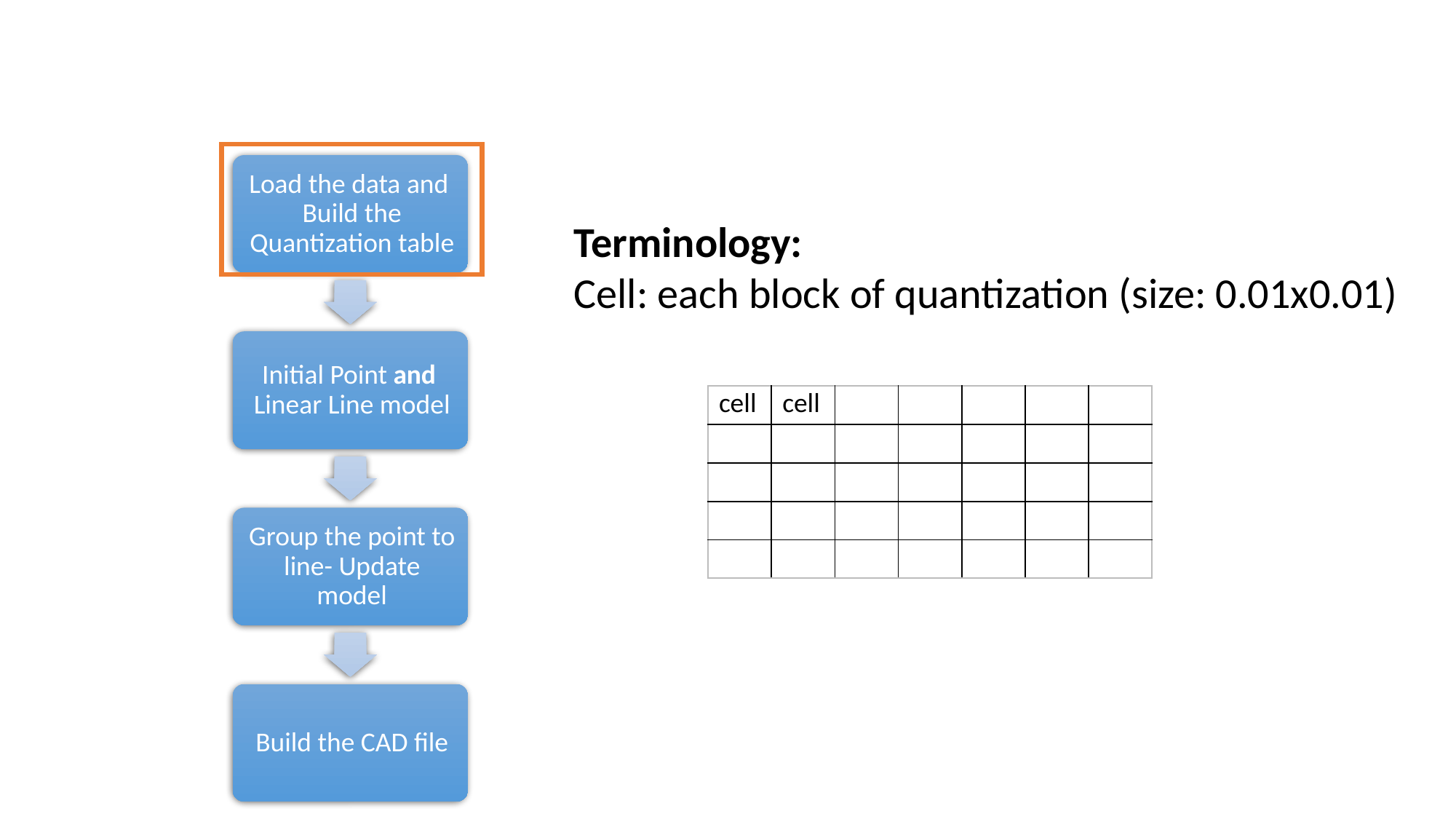

Load the data and
Build the Quantization table

Initial Point and
Linear Line model

Group the point to line- Update model

Build the CAD file
Terminology:
Cell: each block of quantization (size: 0.01x0.01)

| cell | cell |  |  |  |  |  |
| --- | --- | --- | --- | --- | --- | --- |
|  |  |  |  |  |  |  |
|  |  |  |  |  |  |  |
|  |  |  |  |  |  |  |
|  |  |  |  |  |  |  |